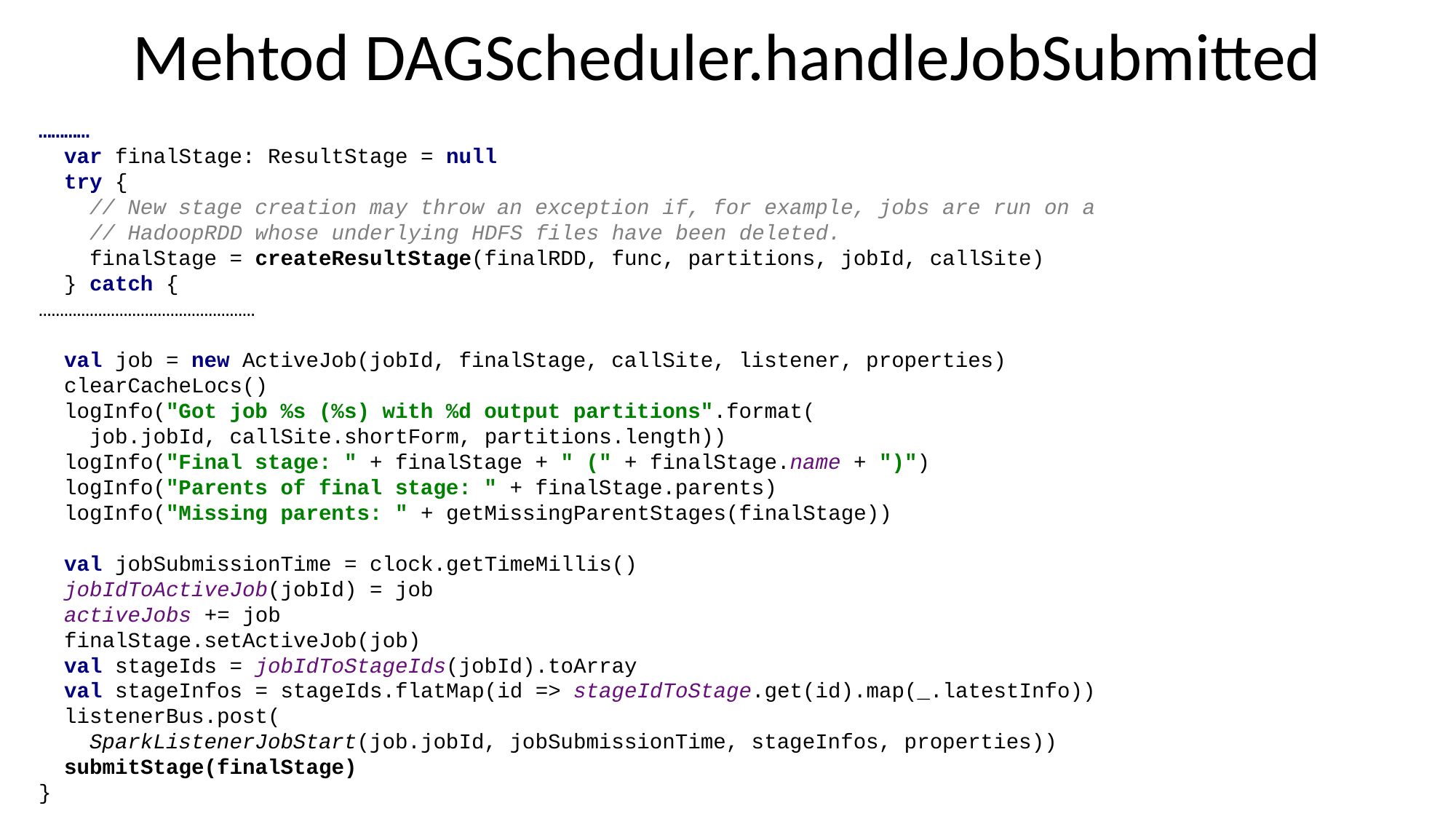

# Mehtod DAGScheduler.handleJobSubmitted
…………
  var finalStage: ResultStage = null
  try {
    // New stage creation may throw an exception if, for example, jobs are run on a
    // HadoopRDD whose underlying HDFS files have been deleted.
    finalStage = createResultStage(finalRDD, func, partitions, jobId, callSite)
  } catch {
……………………………………………
  val job = new ActiveJob(jobId, finalStage, callSite, listener, properties)
  clearCacheLocs()
  logInfo("Got job %s (%s) with %d output partitions".format(
    job.jobId, callSite.shortForm, partitions.length))
  logInfo("Final stage: " + finalStage + " (" + finalStage.name + ")")
  logInfo("Parents of final stage: " + finalStage.parents)
  logInfo("Missing parents: " + getMissingParentStages(finalStage))
  val jobSubmissionTime = clock.getTimeMillis()
  jobIdToActiveJob(jobId) = job
  activeJobs += job
  finalStage.setActiveJob(job)
  val stageIds = jobIdToStageIds(jobId).toArray
  val stageInfos = stageIds.flatMap(id => stageIdToStage.get(id).map(_.latestInfo))
  listenerBus.post(
    SparkListenerJobStart(job.jobId, jobSubmissionTime, stageInfos, properties))
  submitStage(finalStage)
}